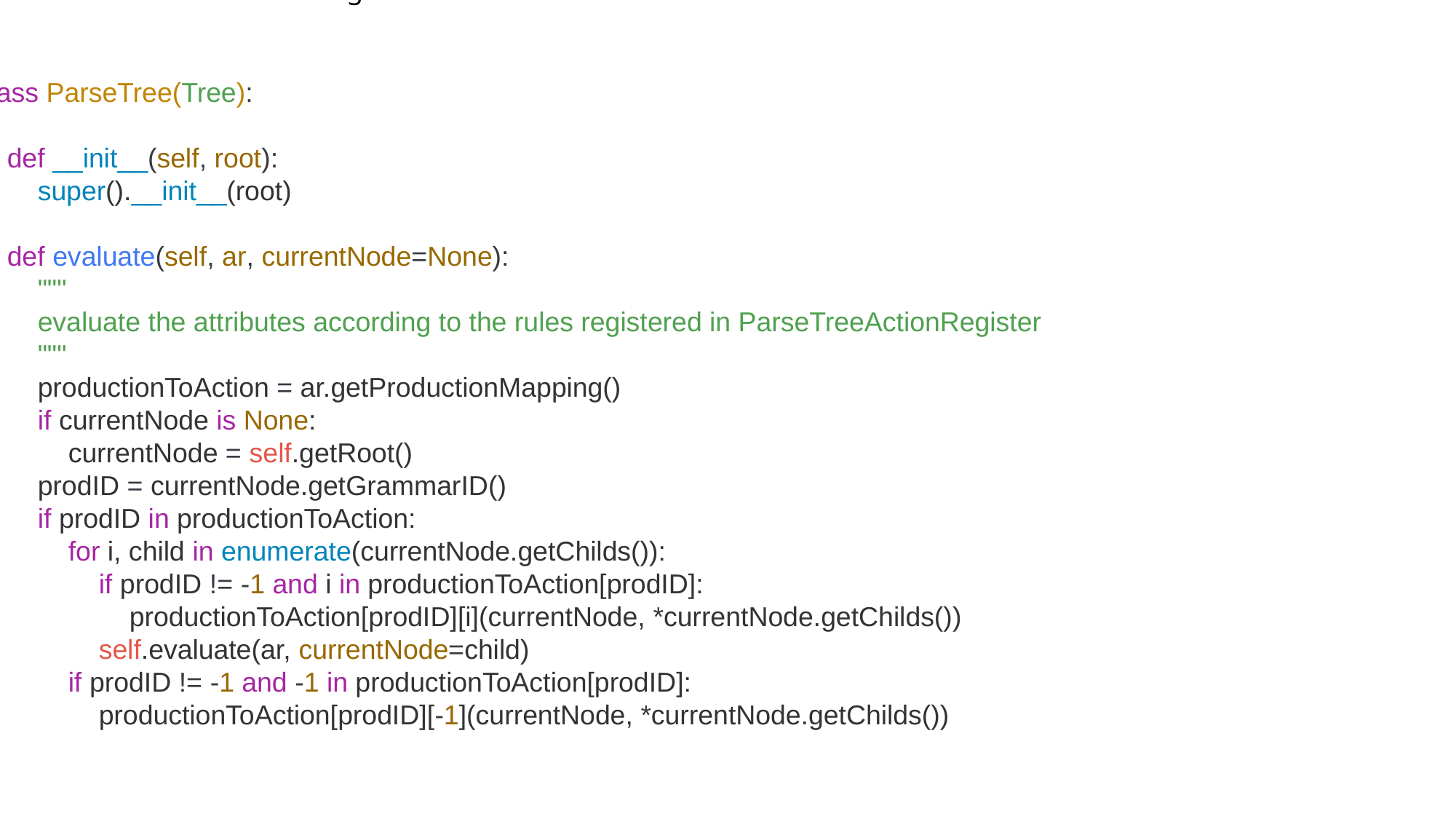

START -> Statement
Statement -> Assignment | E
E -> E + T | E - T | T
T -> T * F | T / F | T % F | F
F -> F ** G | G
G -> ( E ) | int_const | id
Assignment -> id = E
class ParseTreeActionRegister:
    def __init__(self, cfg):
        self.__productionToAction = {}
        self.__cfg = cfg
    def production(self, *productions, index=-1):
        """
        register a function to run at some position in the production
        @tree.production('E -> E "+" T')
        def foo(e, e1, plus, t):
            return "bar"
        """
        def decorate(function):
            for prod in productions:
                self.__productionToAction.\
                    setdefault(self.__cfg.rawGrammarToID[prod], {})\
                        [index] = function
            return function
        return decorate

    def getProductionMapping(self):
        return self.__productionToAction
class ParseTree(Tree):
    def __init__(self, root):
        super().__init__(root)
    def evaluate(self, ar, currentNode=None):
        """
        evaluate the attributes according to the rules registered in ParseTreeActionRegister
        """
        productionToAction = ar.getProductionMapping()
        if currentNode is None:
            currentNode = self.getRoot()
        prodID = currentNode.getGrammarID()
        if prodID in productionToAction:
            for i, child in enumerate(currentNode.getChilds()):
                if prodID != -1 and i in productionToAction[prodID]:
                    productionToAction[prodID][i](currentNode, *currentNode.getChilds())
                self.evaluate(ar, currentNode=child)
            if prodID != -1 and -1 in productionToAction[prodID]:
                productionToAction[prodID][-1](currentNode, *currentNode.getChilds())